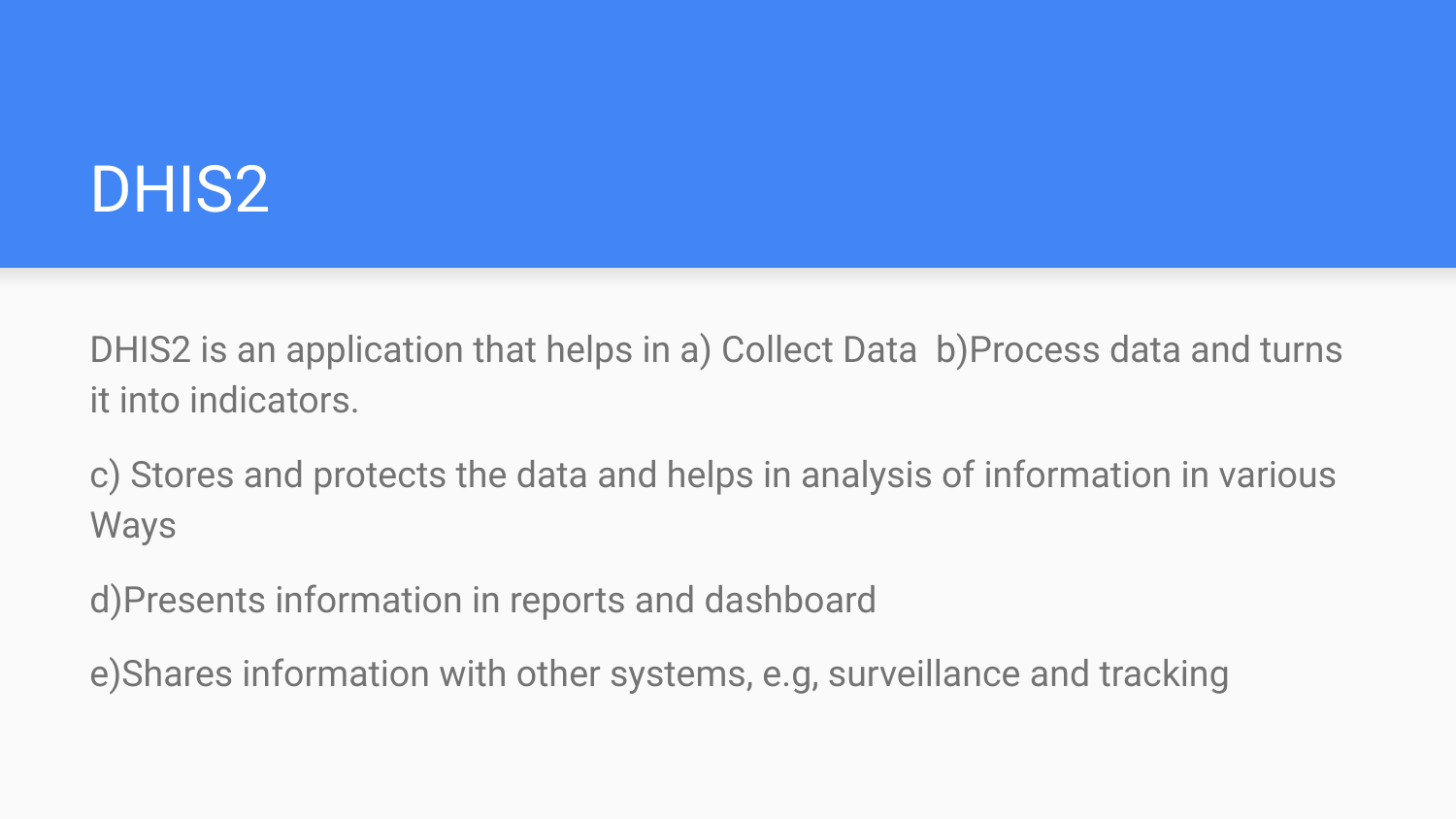

# DHIS2
DHIS2 is an application that helps in a) Collect Data  b)Process data and turns it into indicators.
c) Stores and protects the data and helps in analysis of information in various Ways
d)Presents information in reports and dashboard
e)Shares information with other systems, e.g, surveillance and tracking